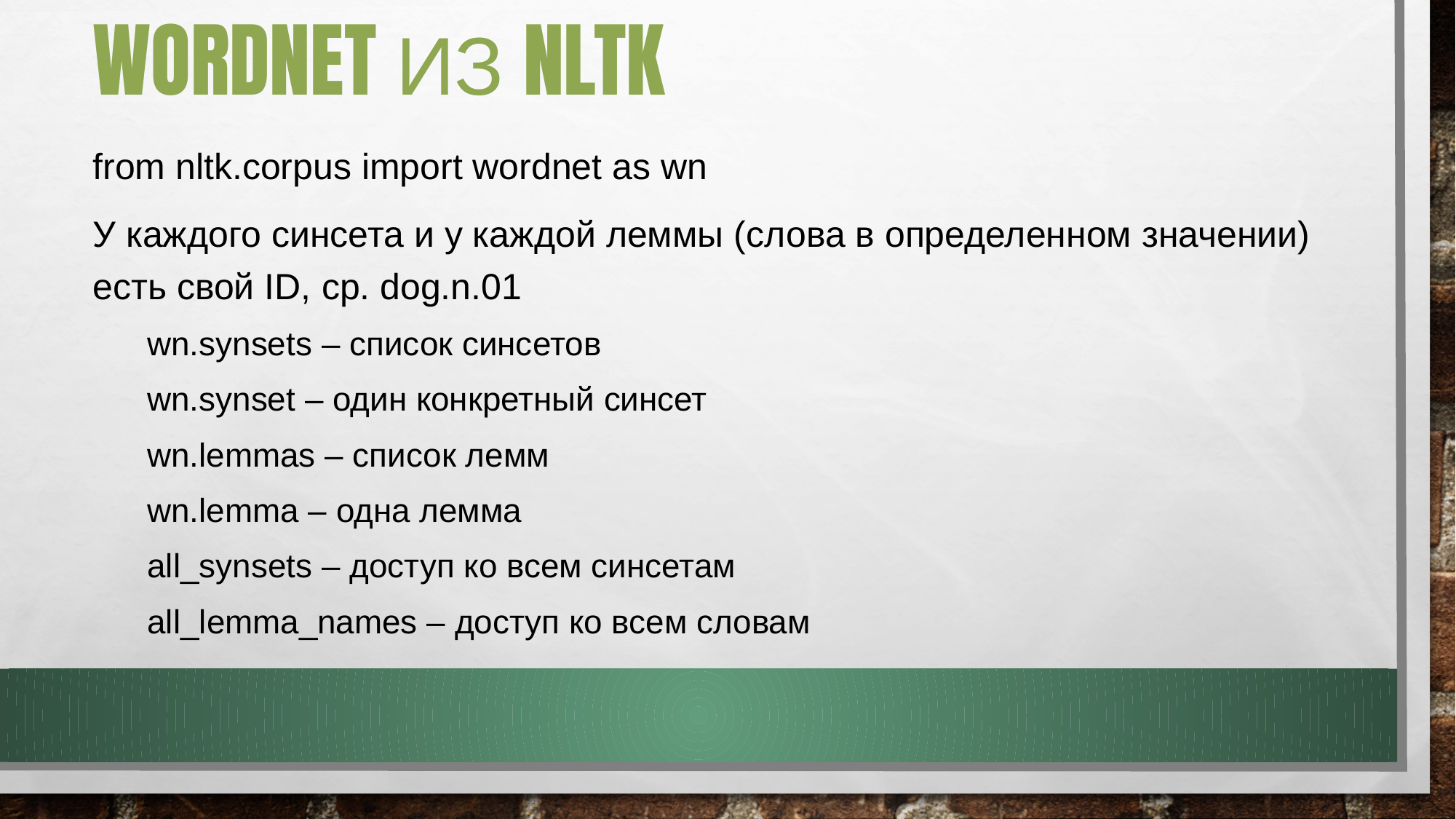

# Wordnet из Nltk
from nltk.corpus import wordnet as wn
У каждого синсета и у каждой леммы (слова в определенном значении) есть свой ID, ср. dog.n.01
wn.synsets – список синсетов
wn.synset – один конкретный синсет
wn.lemmas – список лемм
wn.lemma – одна лемма
all_synsets – доступ ко всем синсетам
all_lemma_names – доступ ко всем словам